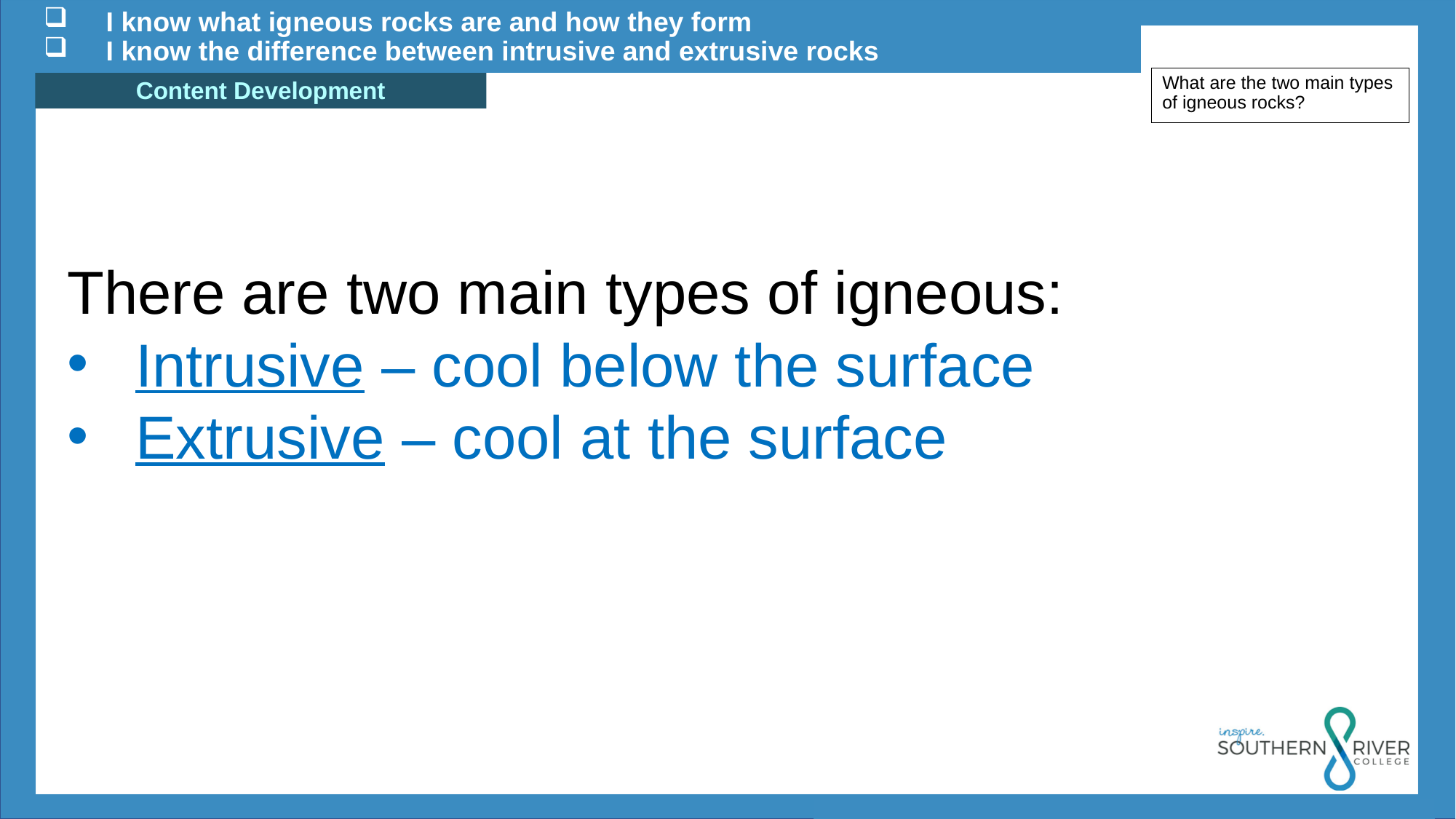

I know what igneous rocks are and how they form
 I know the difference between intrusive and extrusive rocks

What are the two main types of igneous rocks?
There are two main types of igneous:
Intrusive – cool below the surface
Extrusive – cool at the surface